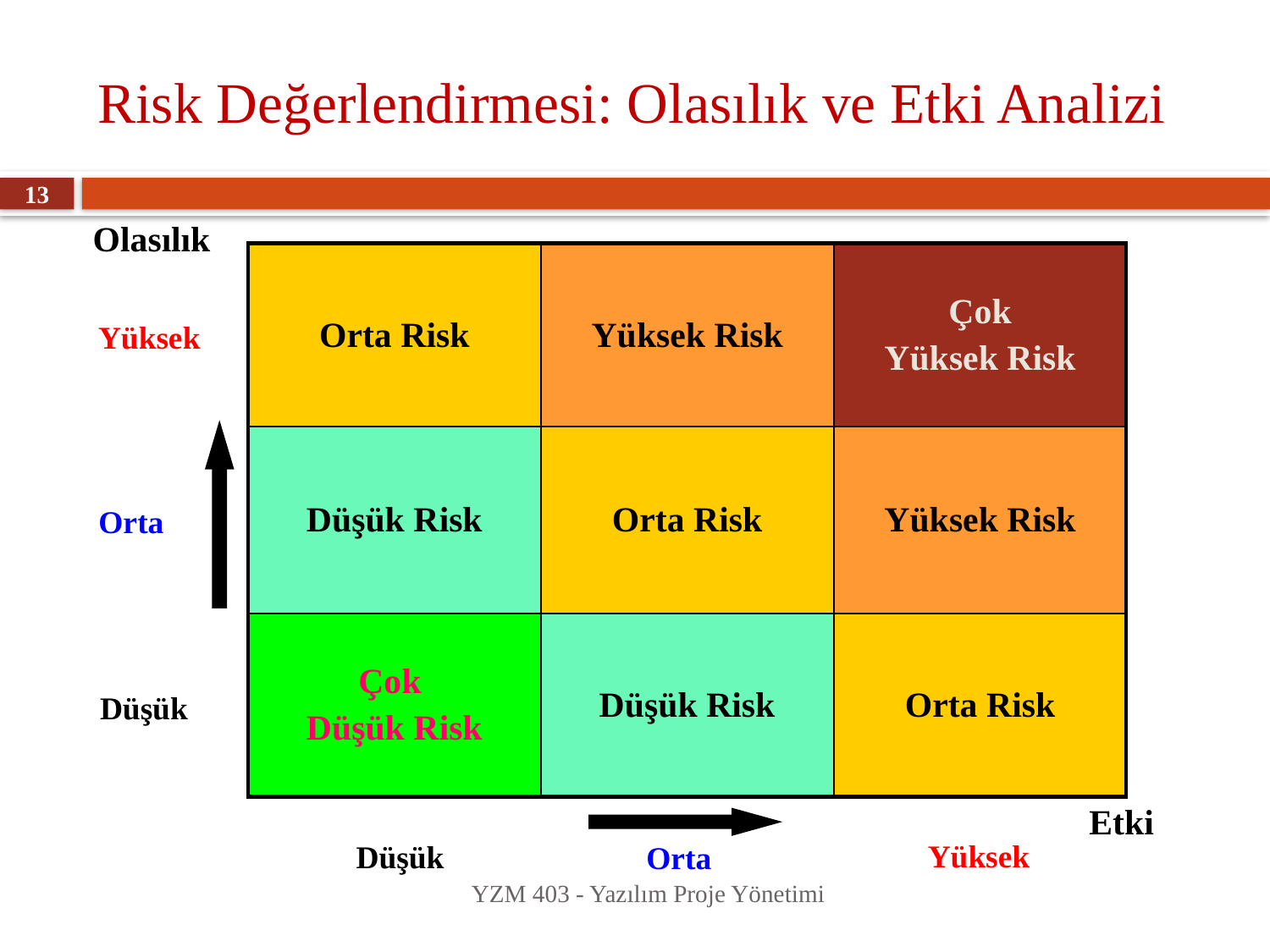

# Risk Değerlendirmesi: Olasılık ve Etki Analizi
13
Olasılık
| Orta Risk | Yüksek Risk | Çok Yüksek Risk |
| --- | --- | --- |
| Düşük Risk | Orta Risk | Yüksek Risk |
| Çok Düşük Risk | Düşük Risk | Orta Risk |

Yüksek

Orta
Düşük
Etki

Yüksek
Düşük
Orta
YZM 403 - Yazılım Proje Yönetimi